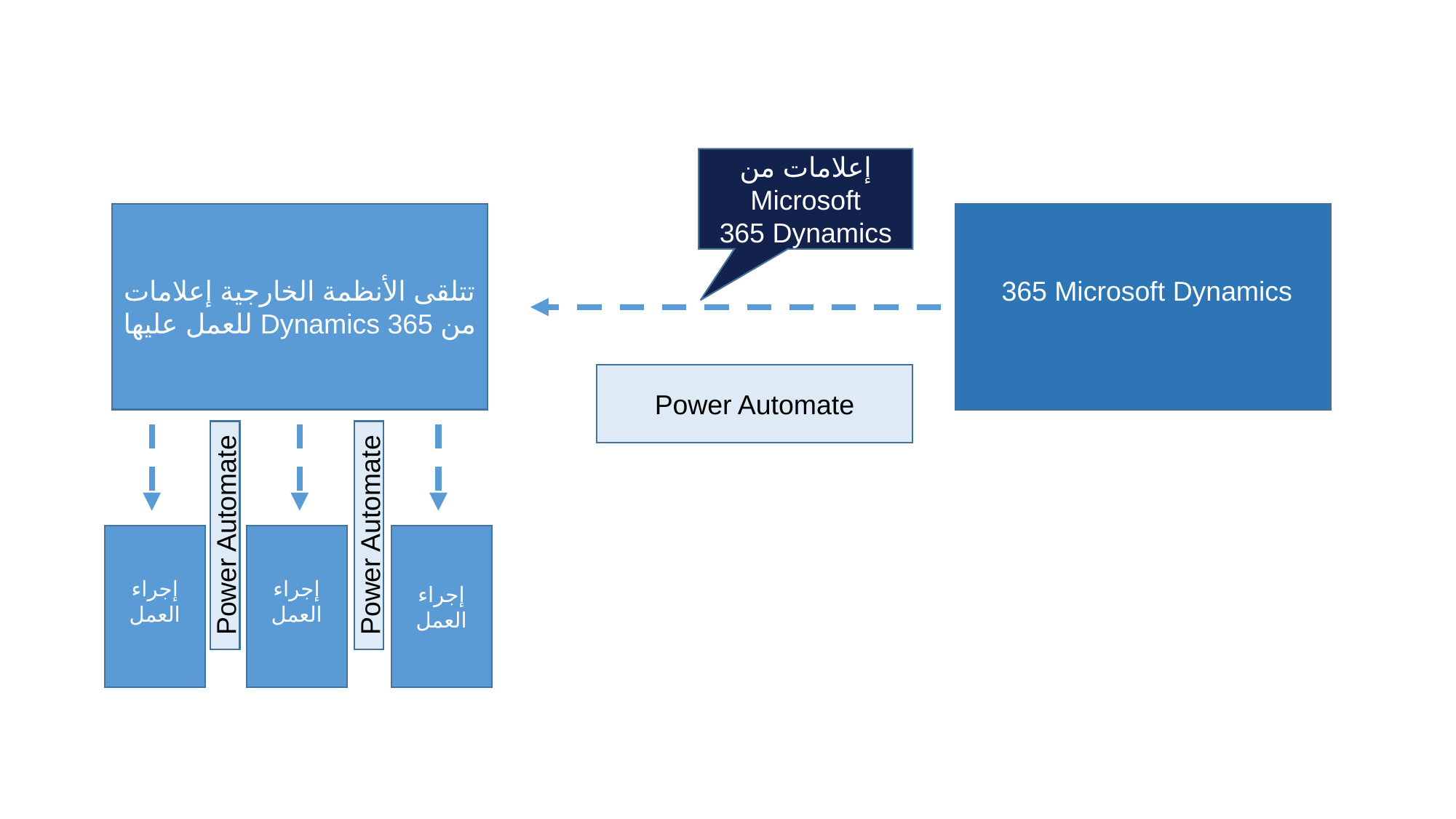

إعلامات من Microsoft Dynamics ‏365
تتلقى الأنظمة الخارجية إعلامات من Dynamics 365 للعمل عليها
إجراء العمل

إجراء العمل

إجراء العمل

Microsoft Dynamics ‏365

Power Automate

Power Automate

Power Automate